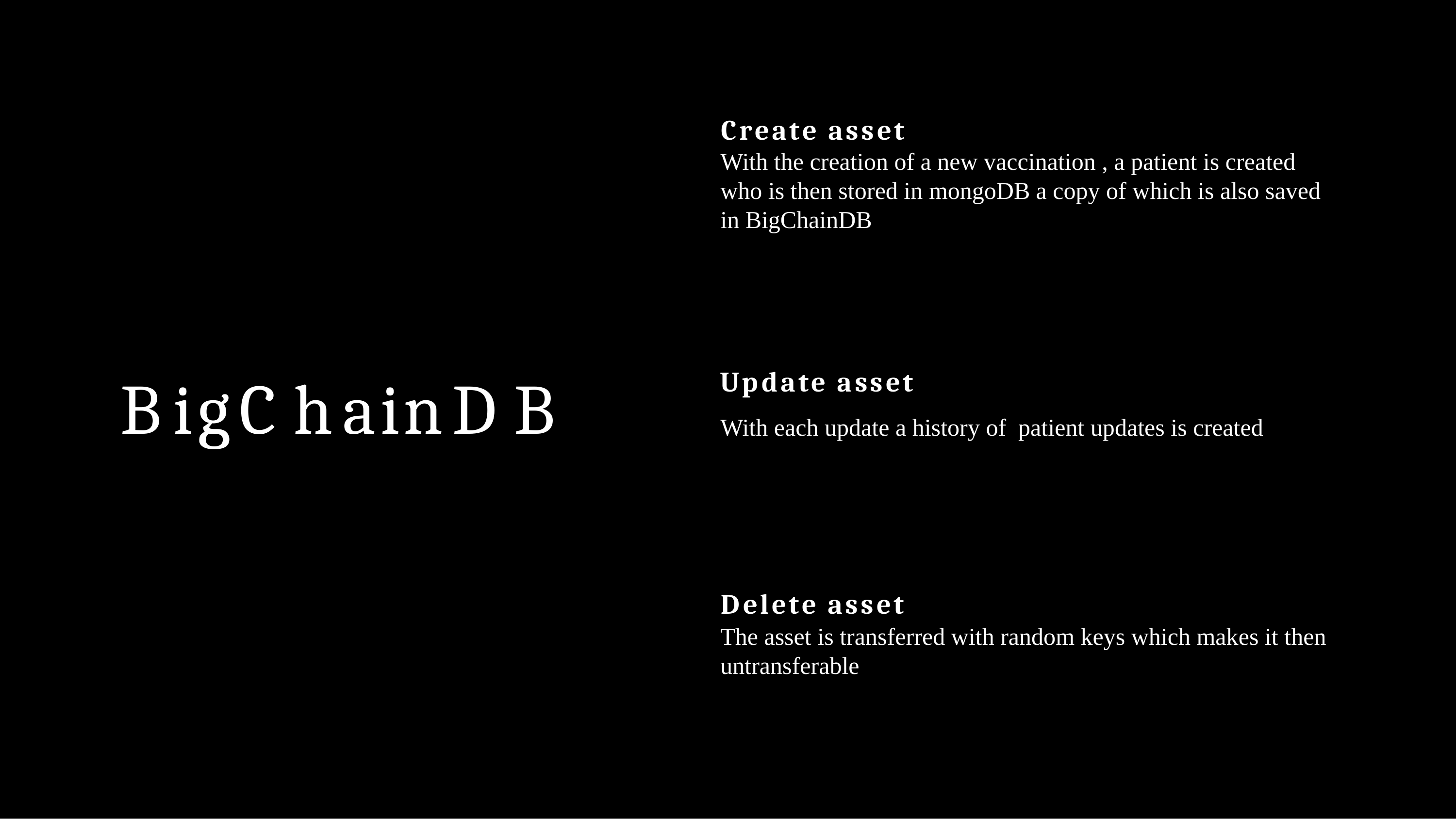

# Create asset With the creation of a new vaccination , a patient is created who is then stored in mongoDB a copy of which is also saved in BigChainDB
Update asset
With each update a history of  patient updates is created
BigChainDB
Delete asset
The asset is transferred with random keys which makes it then untransferable